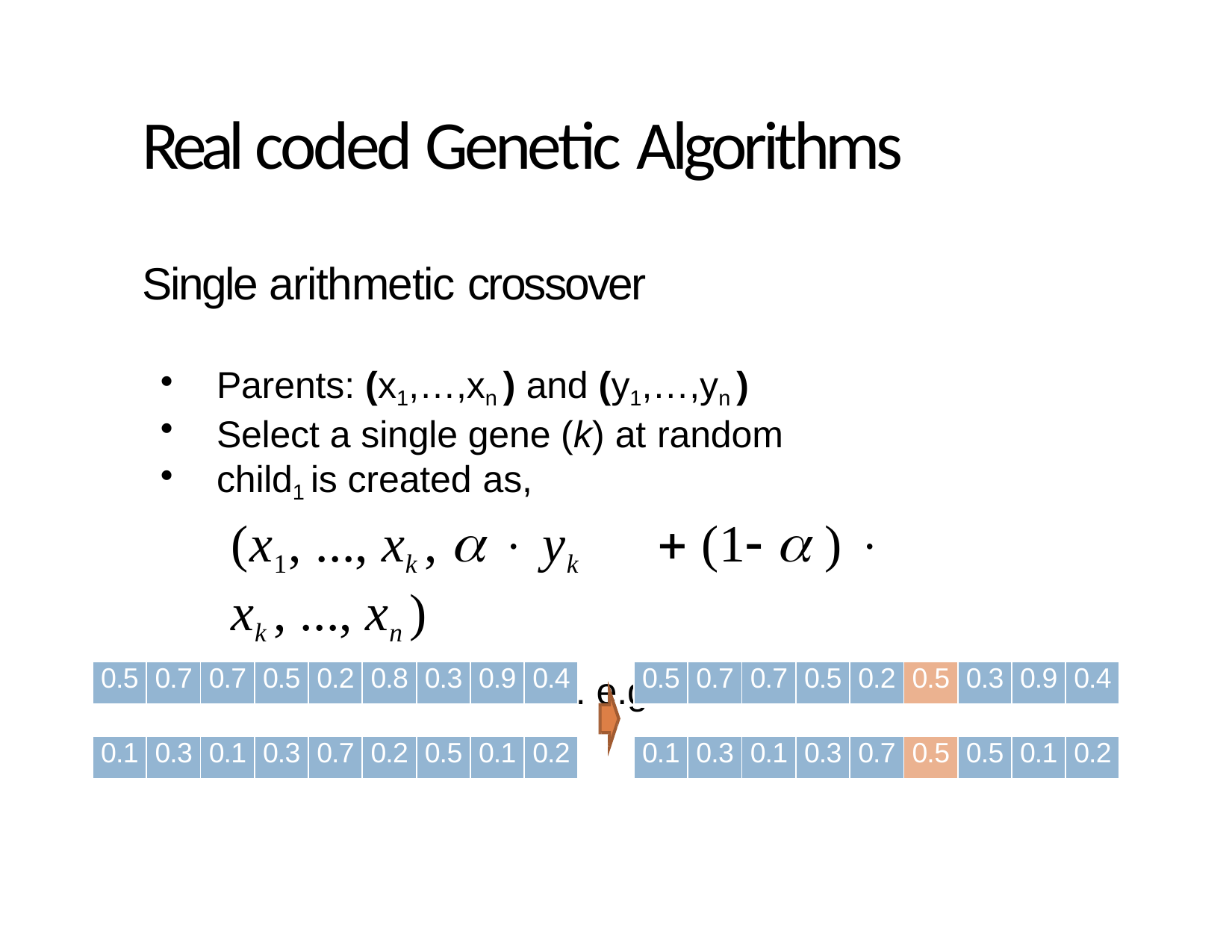

# Real coded Genetic Algorithms
42
Single arithmetic crossover

Parents: (x1,…,xn ) and (y1,…,yn )
Select a single gene (k) at random
child1 is created as,
(x1, ..., xk , α ⋅ yk	+ (1− α ) ⋅ xk , ..., xn )
reverse for other child. e.g. with α = 0.5
| 0.5 | 0.7 | 0.7 | 0.5 | 0.2 | 0.8 | 0.3 | 0.9 | 0.4 |
| --- | --- | --- | --- | --- | --- | --- | --- | --- |
| 0.5 | 0.7 | 0.7 | 0.5 | 0.2 | 0.5 | 0.3 | 0.9 | 0.4 |
| --- | --- | --- | --- | --- | --- | --- | --- | --- |

| 0.1 | 0.3 | 0.1 | 0.3 | 0.7 | 0.2 | 0.5 | 0.1 | 0.2 |
| --- | --- | --- | --- | --- | --- | --- | --- | --- |
| 0.1 | 0.3 | 0.1 | 0.3 | 0.7 | 0.5 | 0.5 | 0.1 | 0.2 |
| --- | --- | --- | --- | --- | --- | --- | --- | --- |